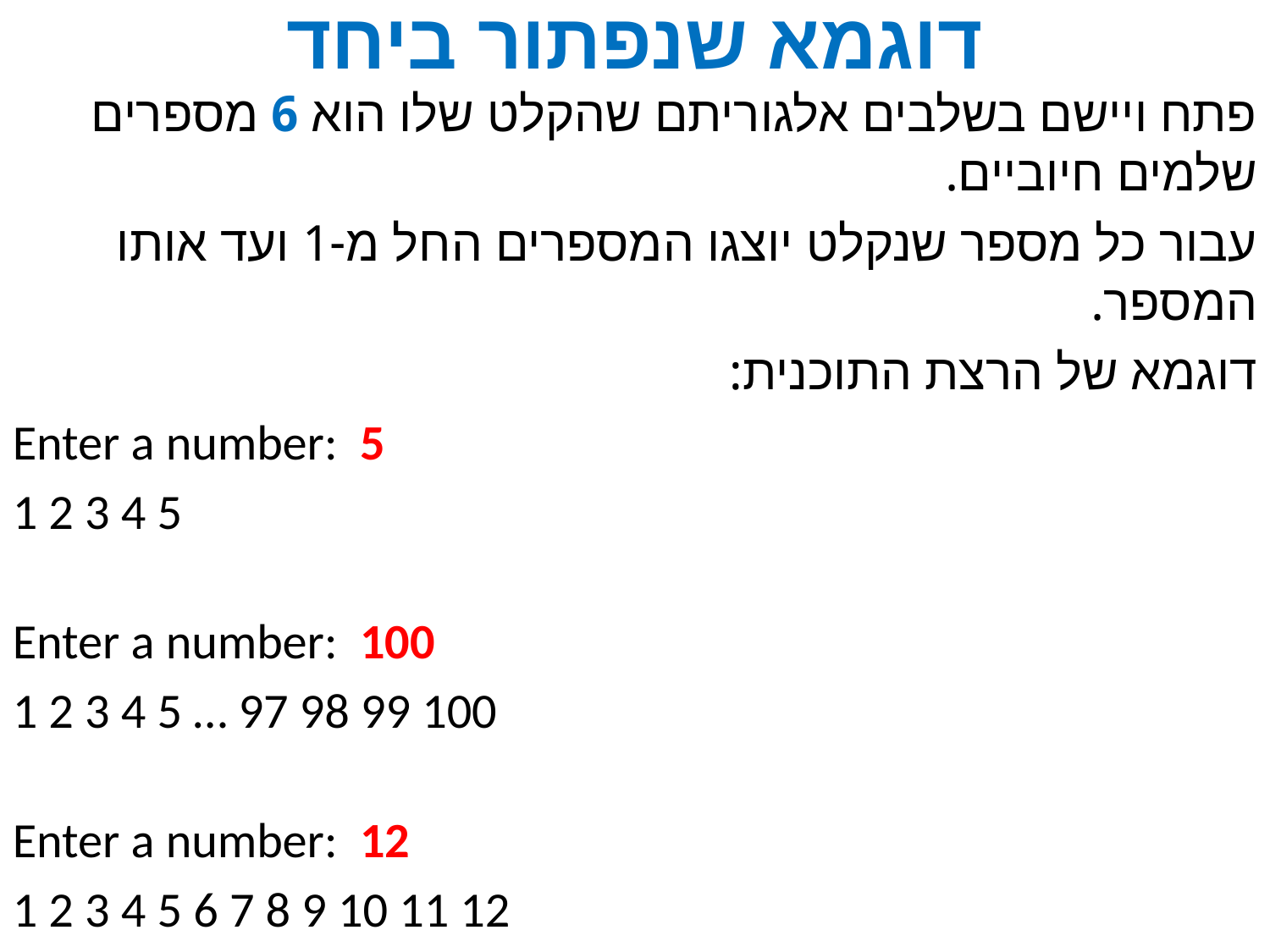

# דוגמא שנפתור ביחד
פתח ויישם בשלבים אלגוריתם שהקלט שלו הוא 6 מספרים שלמים חיוביים.
עבור כל מספר שנקלט יוצגו המספרים החל מ-1 ועד אותו המספר.
דוגמא של הרצת התוכנית:
Enter a number:  5
1 2 3 4 5

Enter a number:  100
1 2 3 4 5 … 97 98 99 100

Enter a number:  12
1 2 3 4 5 6 7 8 9 10 11 12
וכך הלאה 6 פעמים...